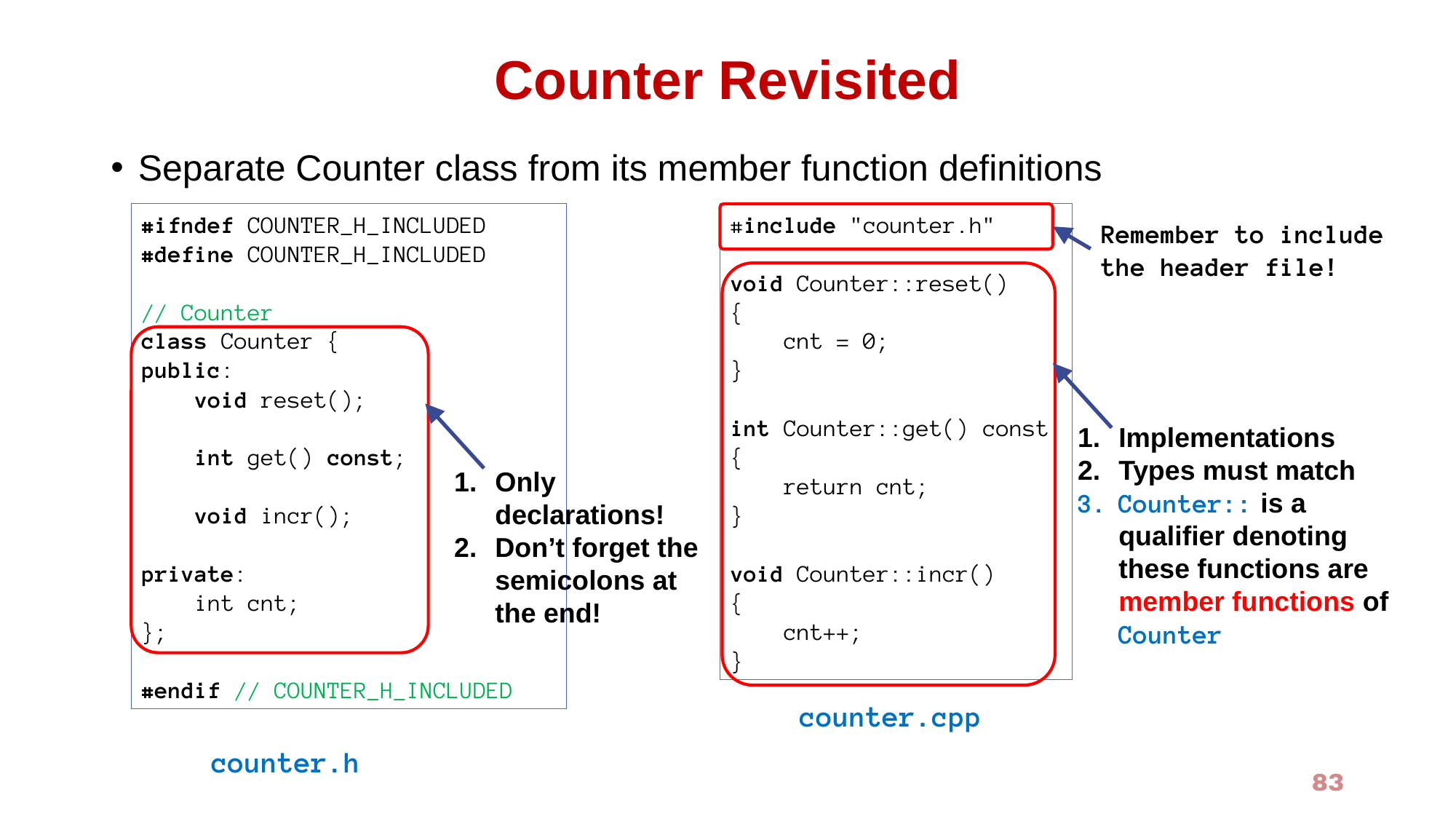

# Counter Revisited
Separate Counter class from its member function definitions
#ifndef COUNTER_H_INCLUDED
#define COUNTER_H_INCLUDED

// Counter
class Counter {
public:
    void reset();

    int get() const;

    void incr();

private:
    int cnt;
};

#endif // COUNTER_H_INCLUDED
#include "counter.h"

void Counter::reset()
{
    cnt = 0;
}

int Counter::get() const
{
    return cnt;
}

void Counter::incr()
{
    cnt++;
}

Remember to include the header file!

Implementations
Types must match
Counter:: is a qualifier denoting these functions are member functions of Counter
Only declarations!
Don’t forget the semicolons at the end!
counter.cpp
counter.h
83